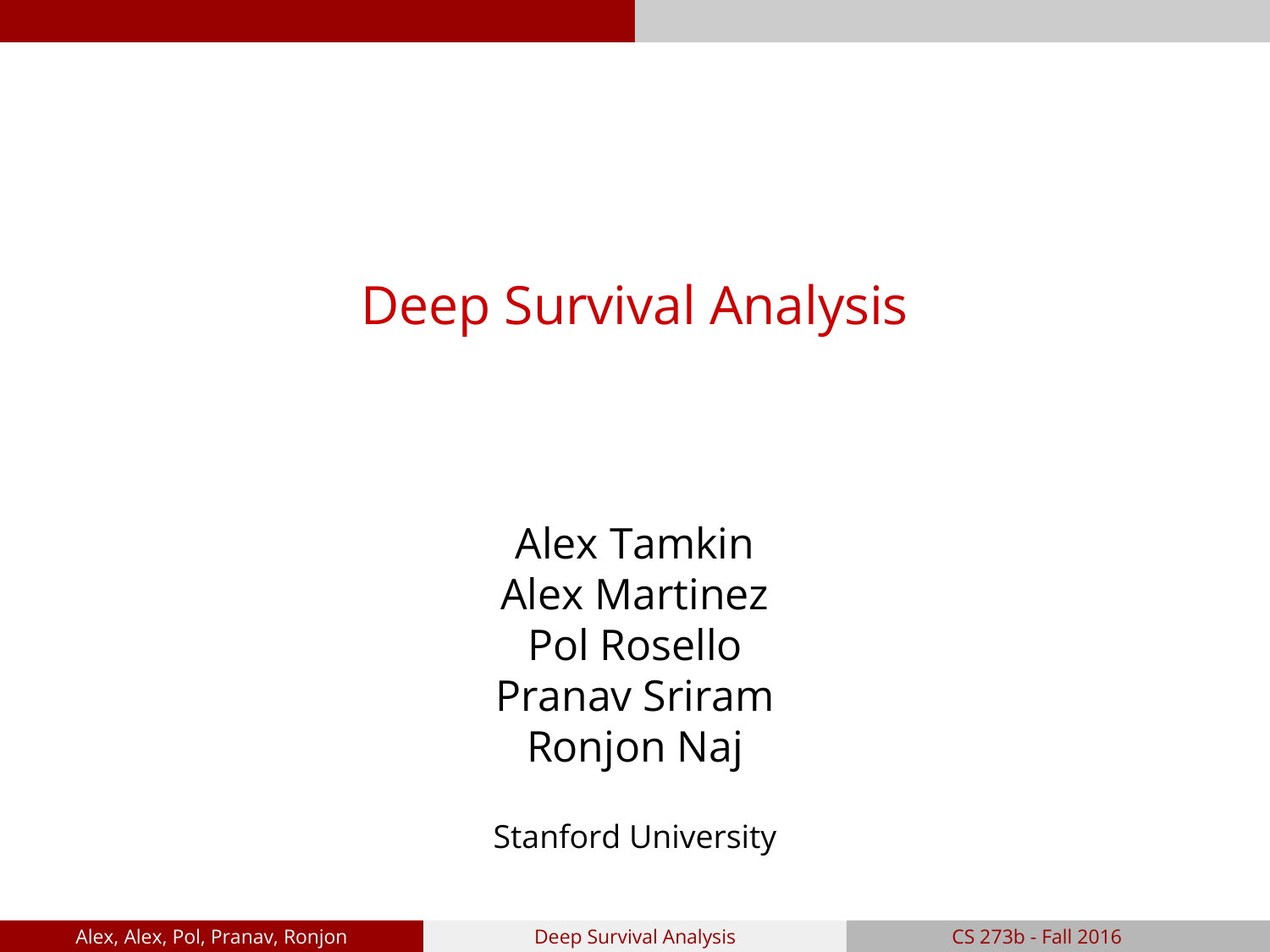

# Deep Survival Analysis
Alex Tamkin
Alex Martinez
Pol Rosello
Pranav Sriram
Ronjon Naj
Stanford University